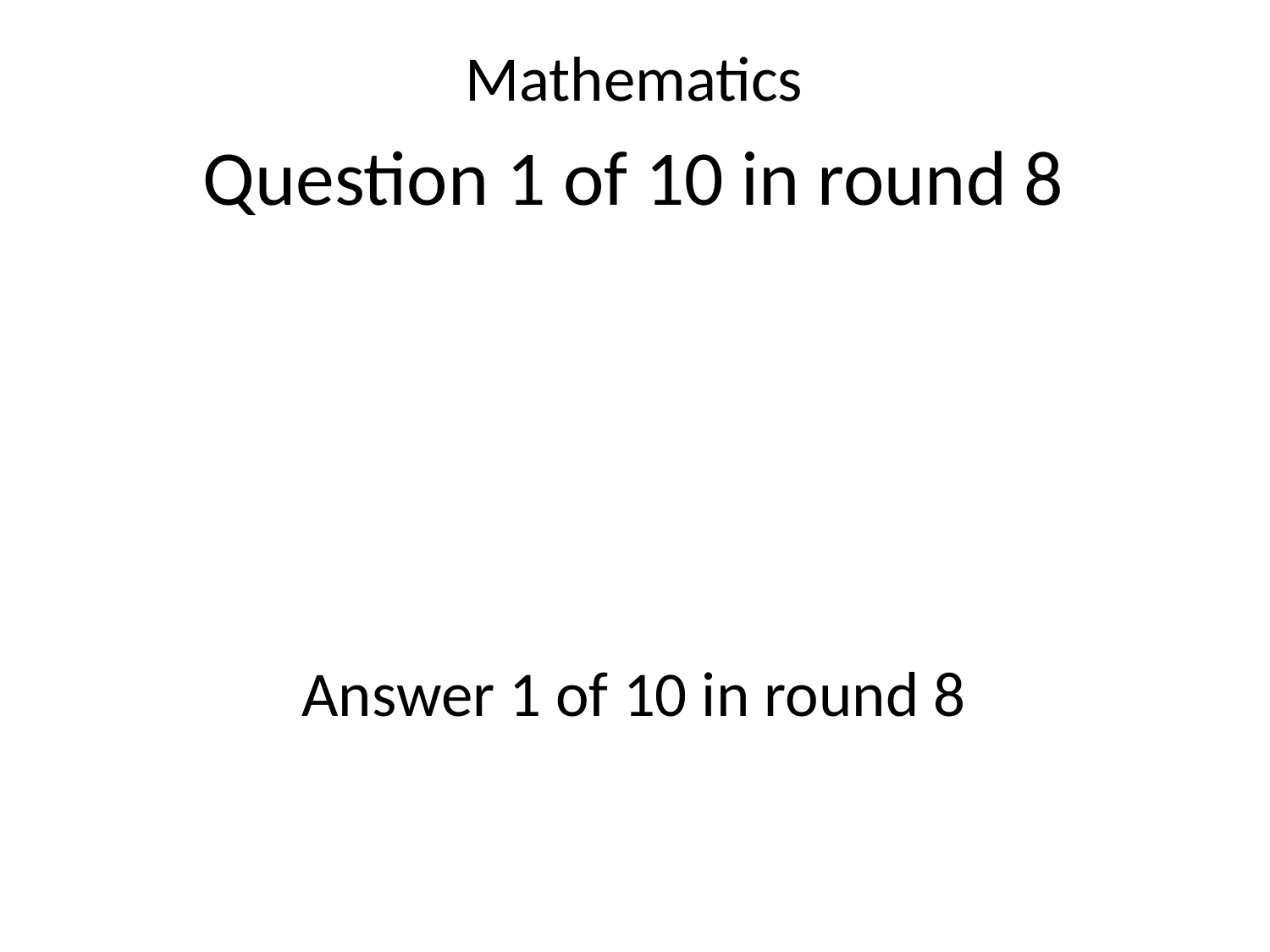

Mathematics
Question 1 of 10 in round 8
Answer 1 of 10 in round 8